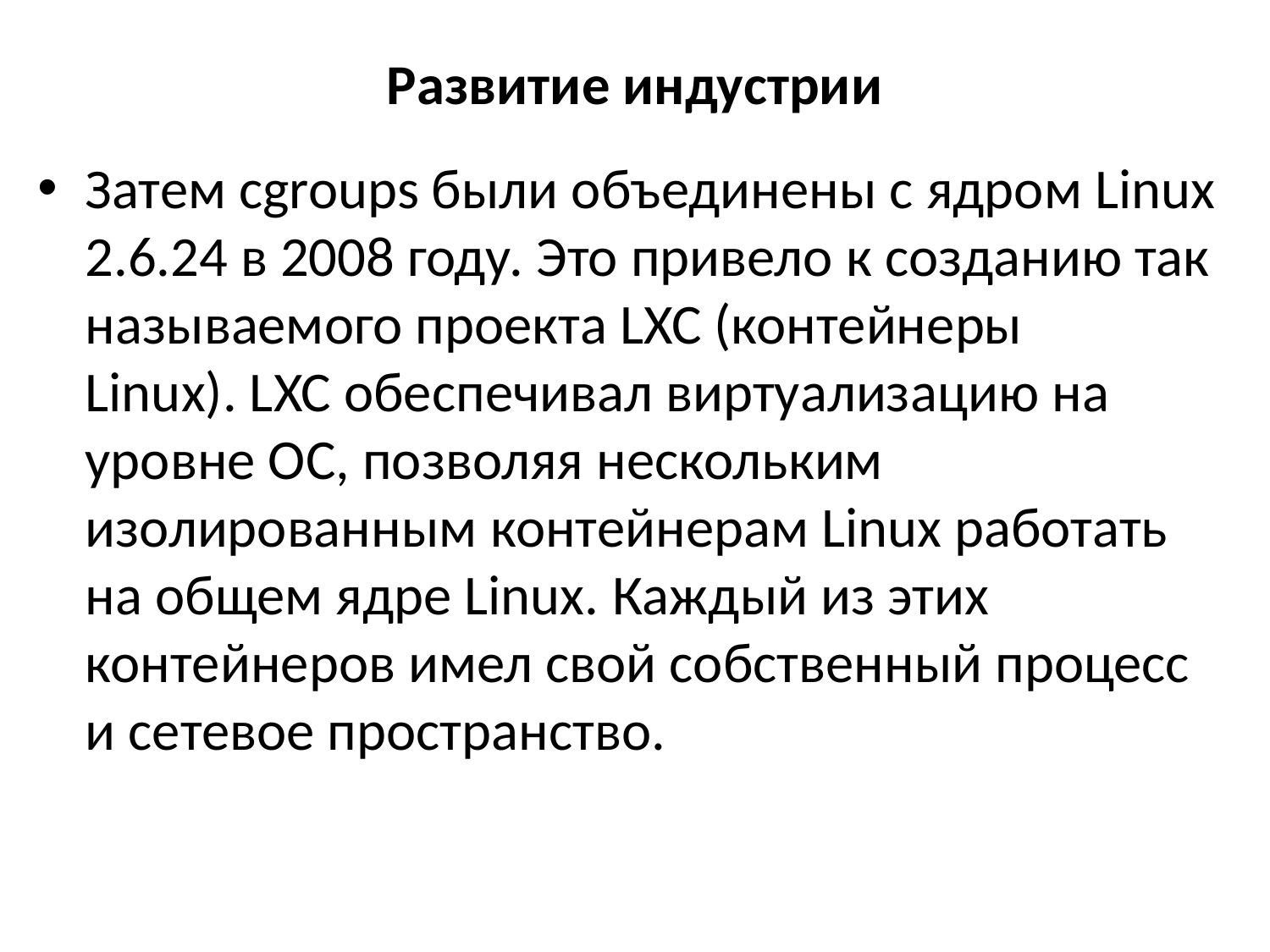

# Развитие индустрии
Затем cgroups были объединены с ядром Linux 2.6.24 в 2008 году. Это привело к созданию так называемого проекта LXC (контейнеры Linux). LXC обеспечивал виртуализацию на уровне ОС, позволяя нескольким изолированным контейнерам Linux работать на общем ядре Linux. Каждый из этих контейнеров имел свой собственный процесс и сетевое пространство.